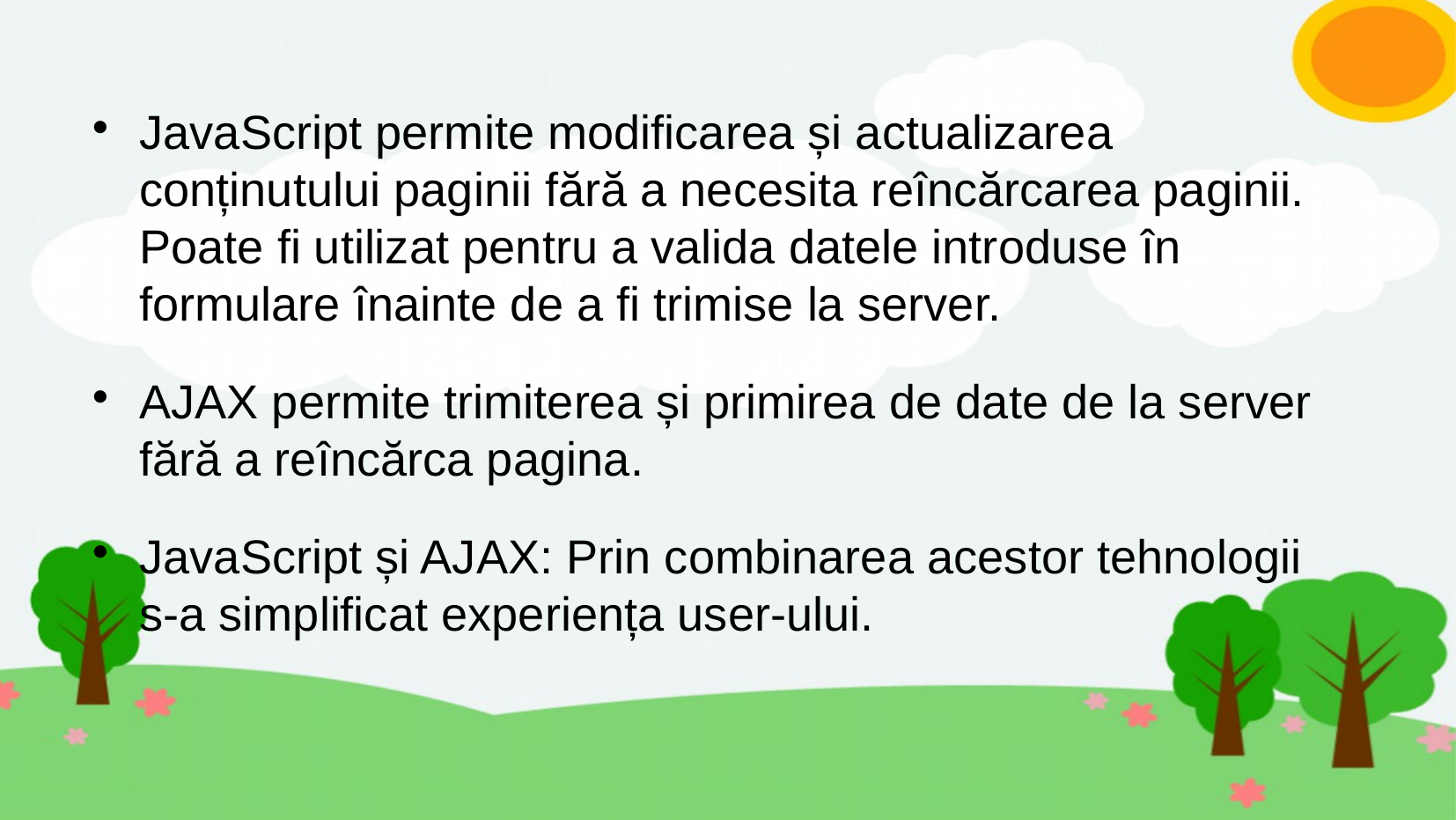

# JavaScript permite modificarea și actualizarea conținutului paginii fără a necesita reîncărcarea paginii. Poate fi utilizat pentru a valida datele introduse în formulare înainte de a fi trimise la server.
AJAX permite trimiterea și primirea de date de la server fără a reîncărca pagina.
JavaScript și AJAX: Prin combinarea acestor tehnologii s-a simplificat experiența user-ului.